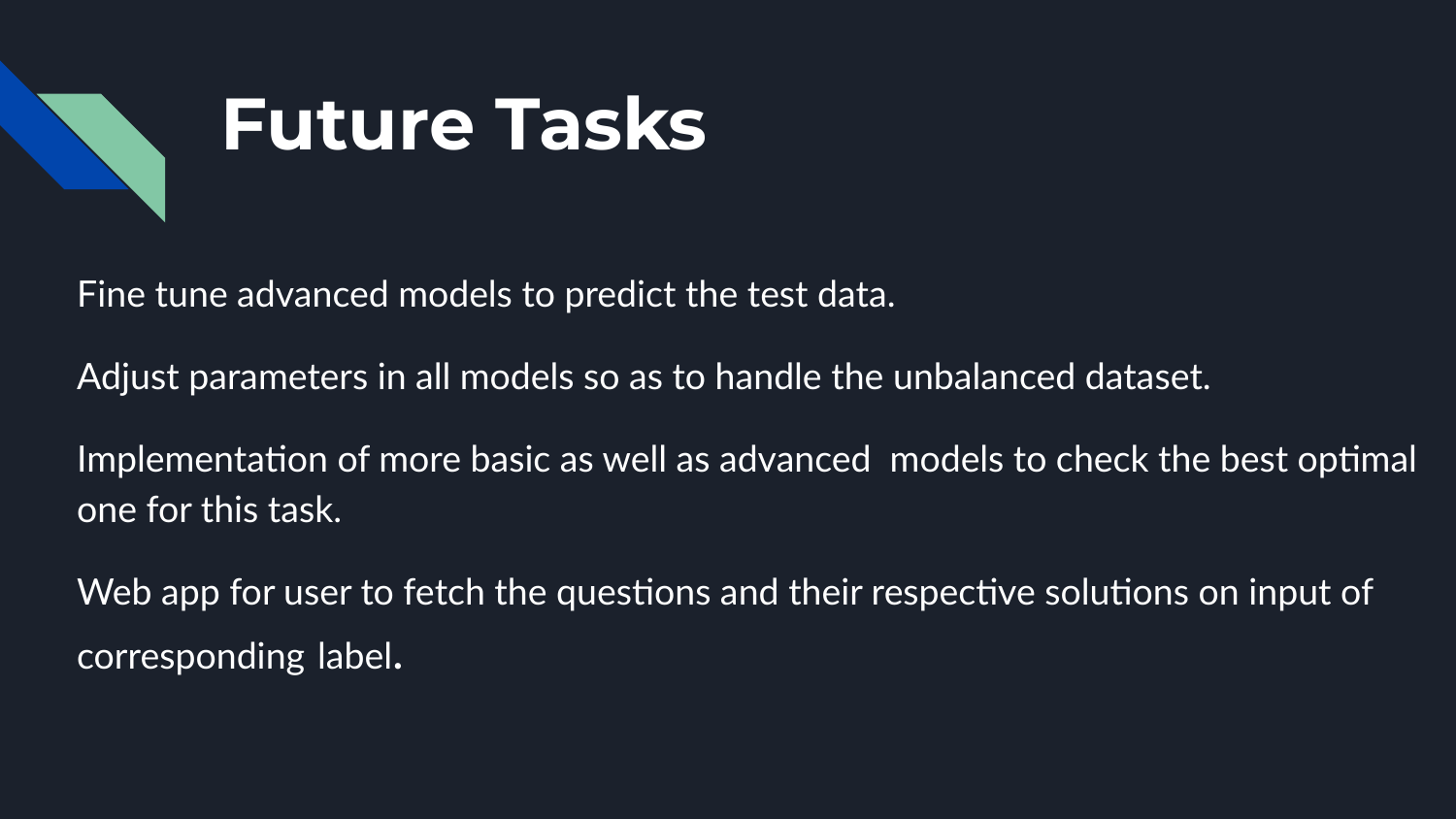

# Future Tasks
Fine tune advanced models to predict the test data.
Adjust parameters in all models so as to handle the unbalanced dataset.
Implementation of more basic as well as advanced  models to check the best optimal one for this task.
Web app for user to fetch the questions and their respective solutions on input of corresponding label.